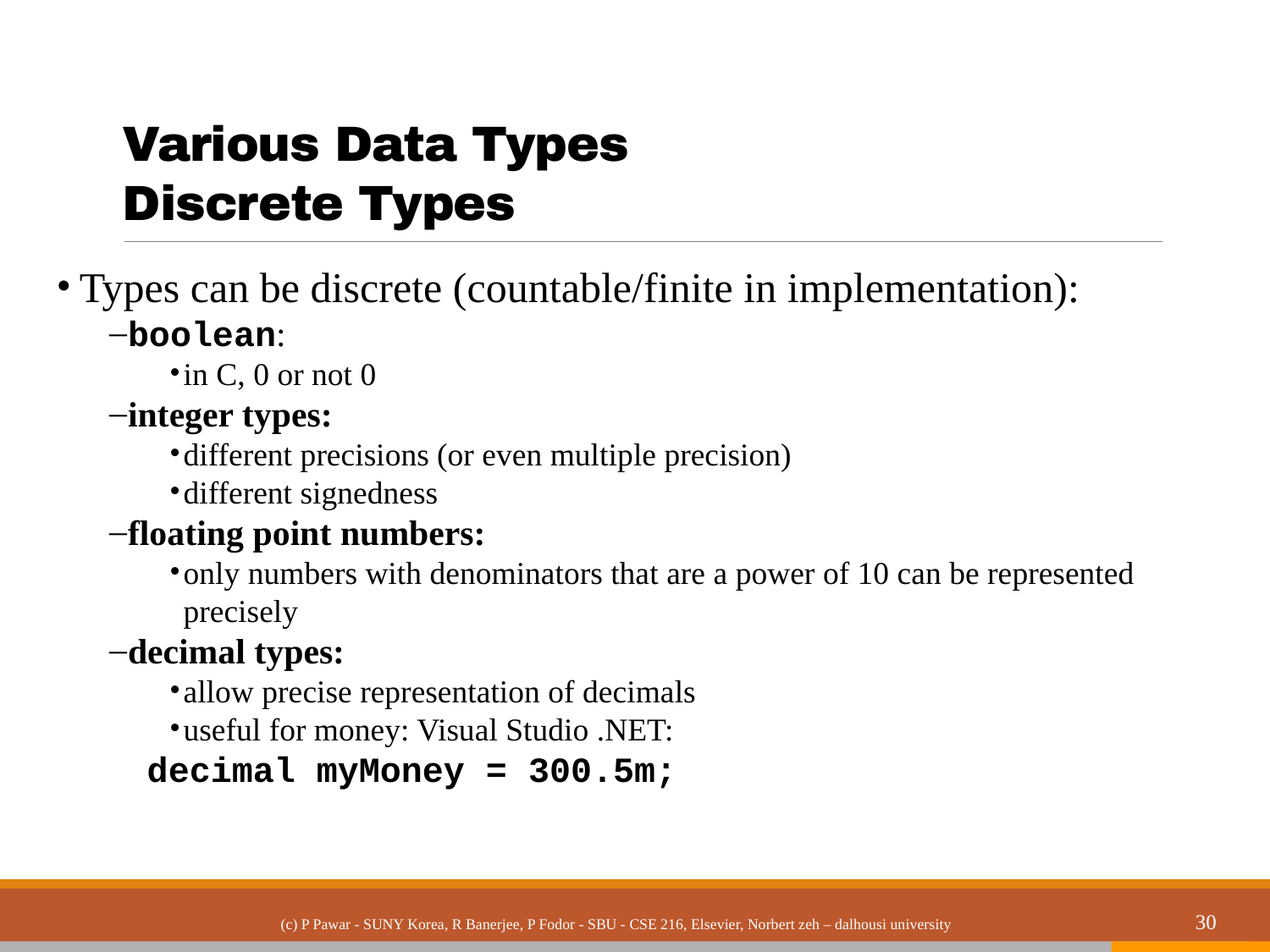

# Various Data Types Discrete Types
Types can be discrete (countable/finite in implementation):
boolean:
in C, 0 or not 0
integer types:
different precisions (or even multiple precision)
different signedness
floating point numbers:
only numbers with denominators that are a power of 10 can be represented precisely
decimal types:
allow precise representation of decimals
useful for money: Visual Studio .NET:
decimal myMoney = 300.5m;

(c) P Pawar - SUNY Korea, R Banerjee, P Fodor - SBU - CSE 216, Elsevier, Norbert zeh – dalhousi university

30